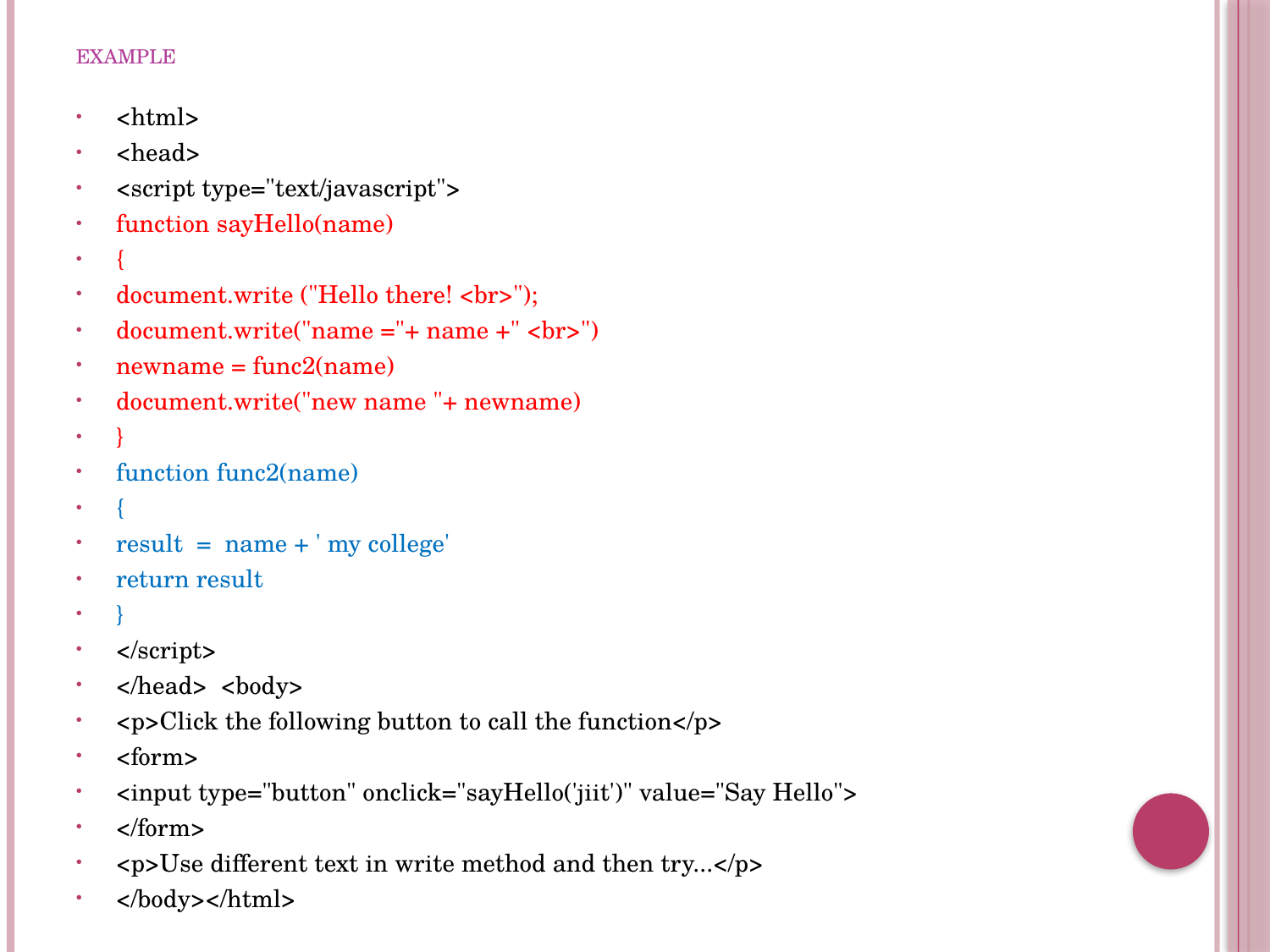

# Example
<html>
<head>
<script type="text/javascript">
function sayHello(name)
{
document.write ("Hello there! <br>");
document.write("name ="+ name +" <br>")
newname = func2(name)
document.write("new name "+ newname)
}
function func2(name)
{
result  =  name + ' my college'
return result
}
</script>
</head>  <body>
<p>Click the following button to call the function</p>
<form>
<input type="button" onclick="sayHello('jiit')" value="Say Hello">
</form>
<p>Use different text in write method and then try...</p>
</body></html>